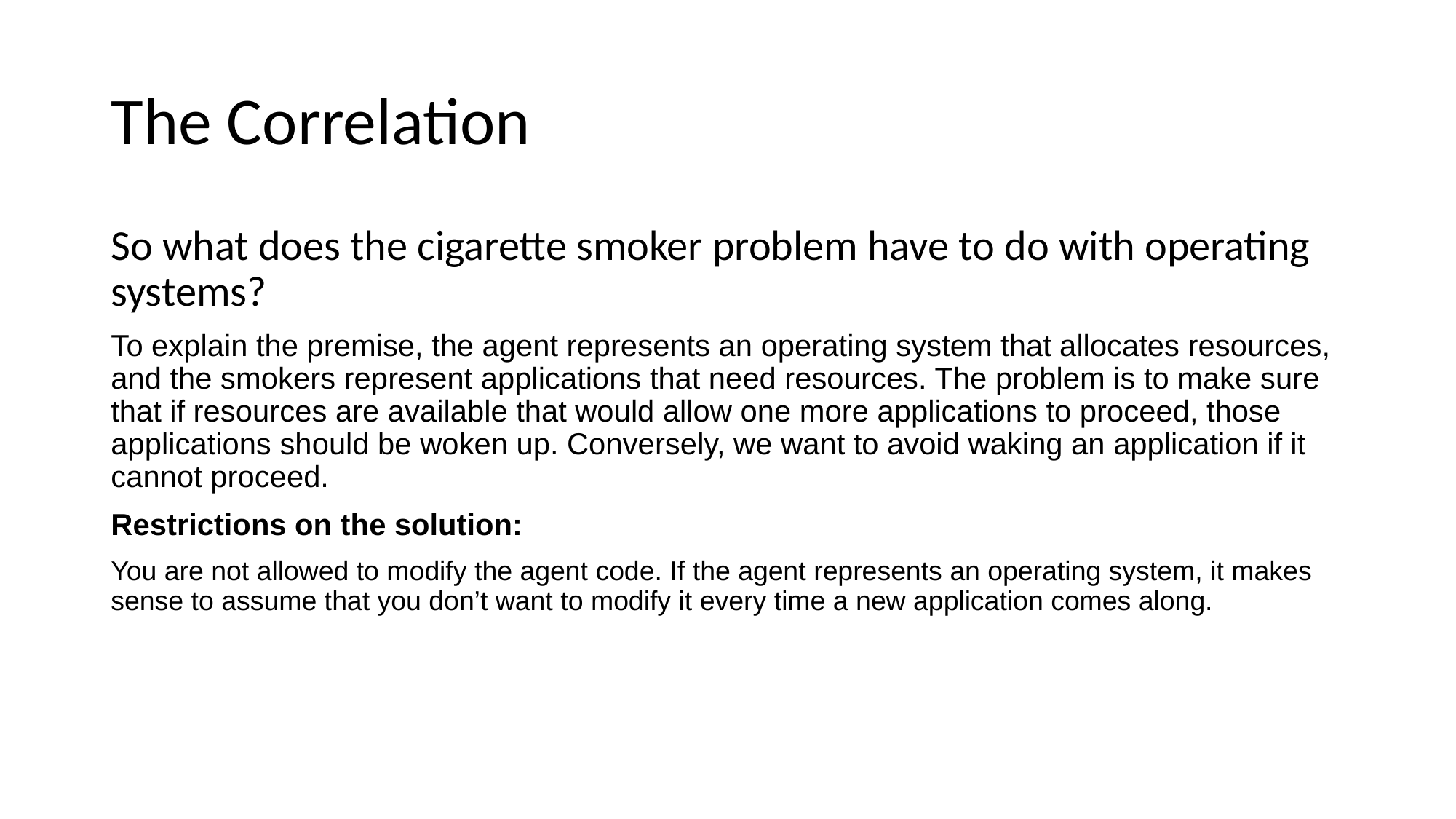

# The Correlation
So what does the cigarette smoker problem have to do with operating systems?
To explain the premise, the agent represents an operating system that allocates resources, and the smokers represent applications that need resources. The problem is to make sure that if resources are available that would allow one more applications to proceed, those applications should be woken up. Conversely, we want to avoid waking an application if it cannot proceed.
Restrictions on the solution:
You are not allowed to modify the agent code. If the agent represents an operating system, it makes sense to assume that you don’t want to modify it every time a new application comes along.